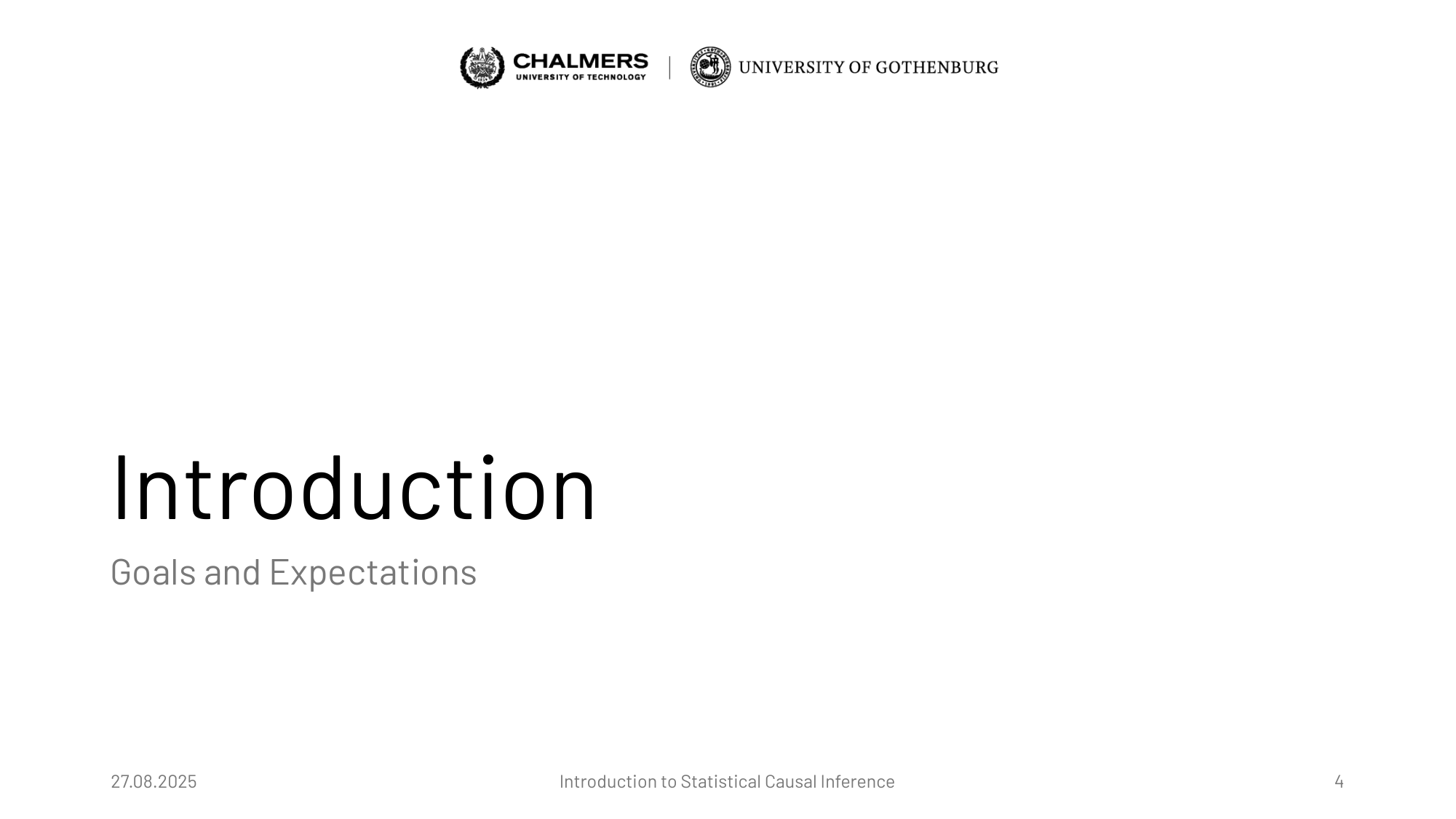

# Introduction
Goals and Expectations
27.08.2025
Introduction to Statistical Causal Inference
4